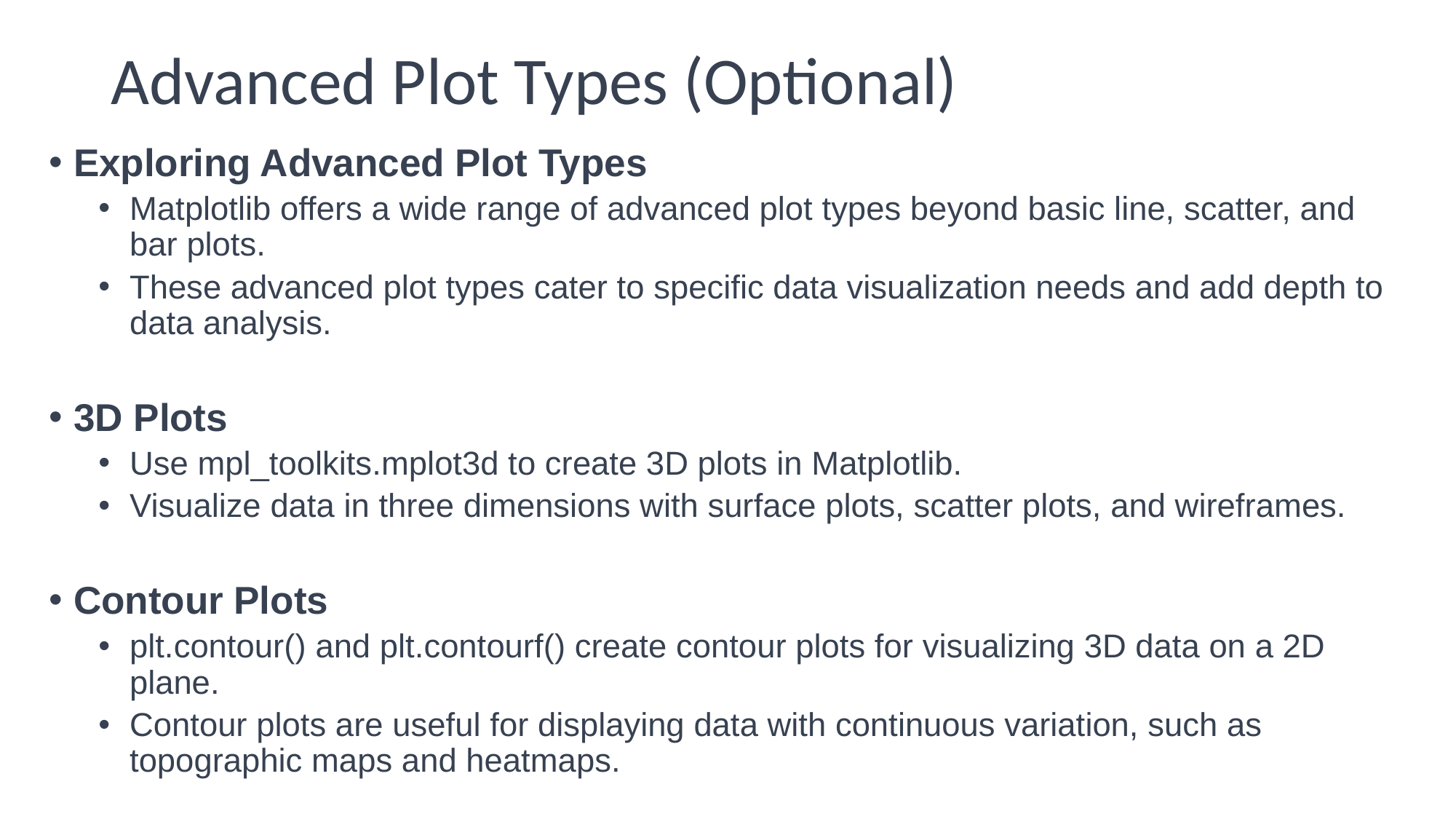

# Advanced Plot Types (Optional)
Exploring Advanced Plot Types
Matplotlib offers a wide range of advanced plot types beyond basic line, scatter, and bar plots.
These advanced plot types cater to specific data visualization needs and add depth to data analysis.

3D Plots
Use mpl_toolkits.mplot3d to create 3D plots in Matplotlib.
Visualize data in three dimensions with surface plots, scatter plots, and wireframes.

Contour Plots
plt.contour() and plt.contourf() create contour plots for visualizing 3D data on a 2D plane.
Contour plots are useful for displaying data with continuous variation, such as topographic maps and heatmaps.